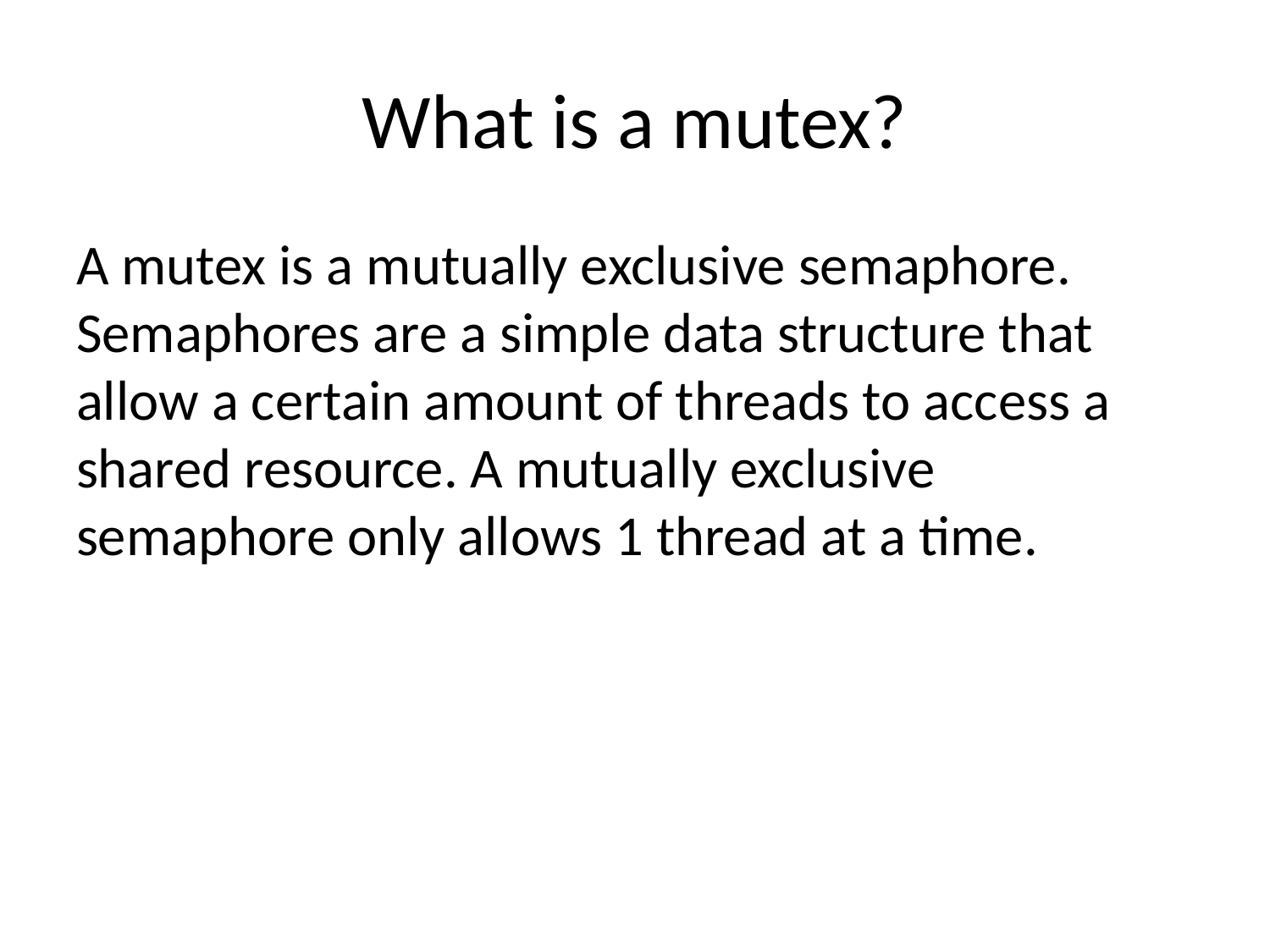

# What is a mutex?
A mutex is a mutually exclusive semaphore. Semaphores are a simple data structure that allow a certain amount of threads to access a shared resource. A mutually exclusive semaphore only allows 1 thread at a time.